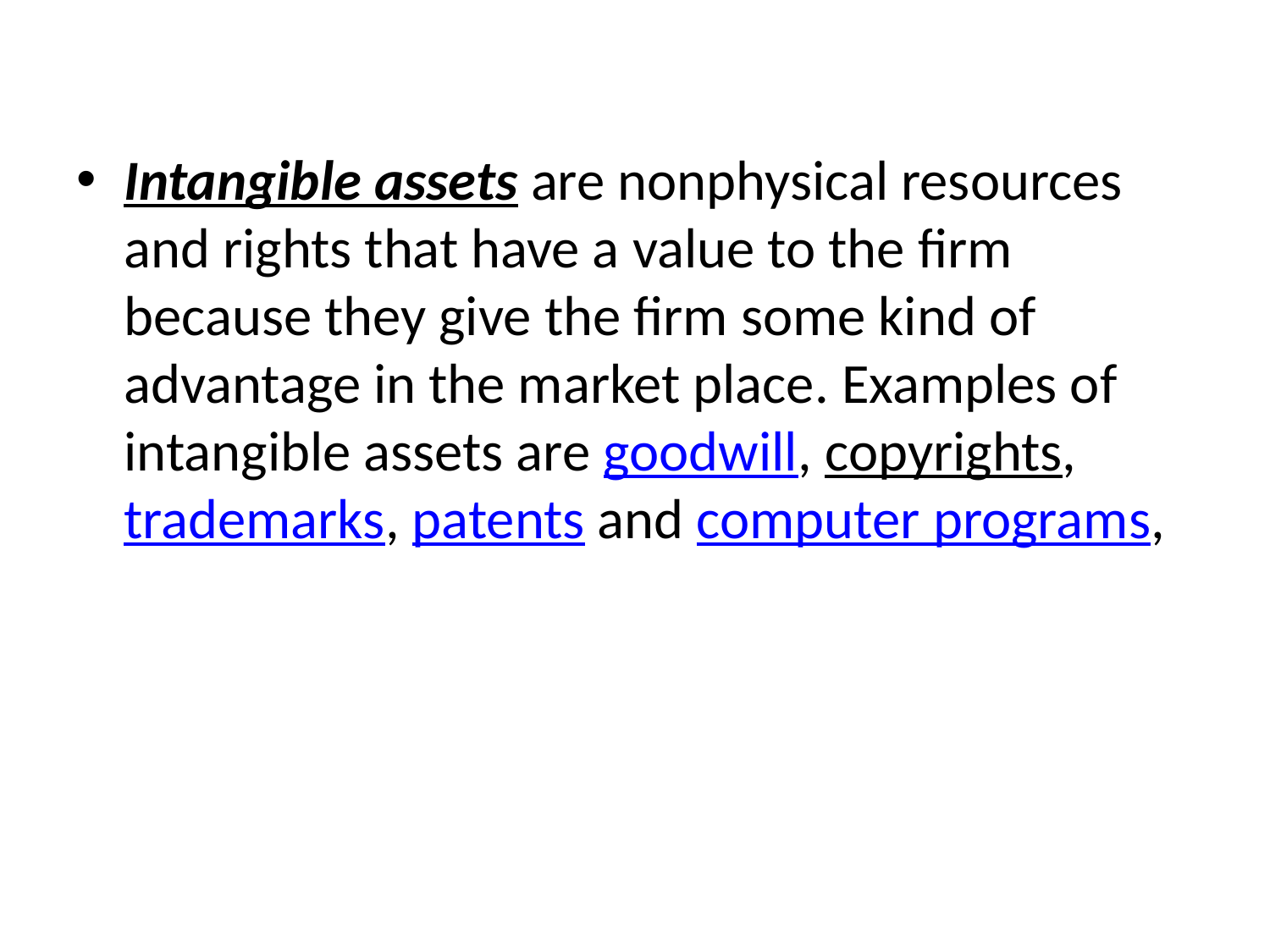

Intangible assets are nonphysical resources and rights that have a value to the firm because they give the firm some kind of advantage in the market place. Examples of intangible assets are goodwill, copyrights, trademarks, patents and computer programs,